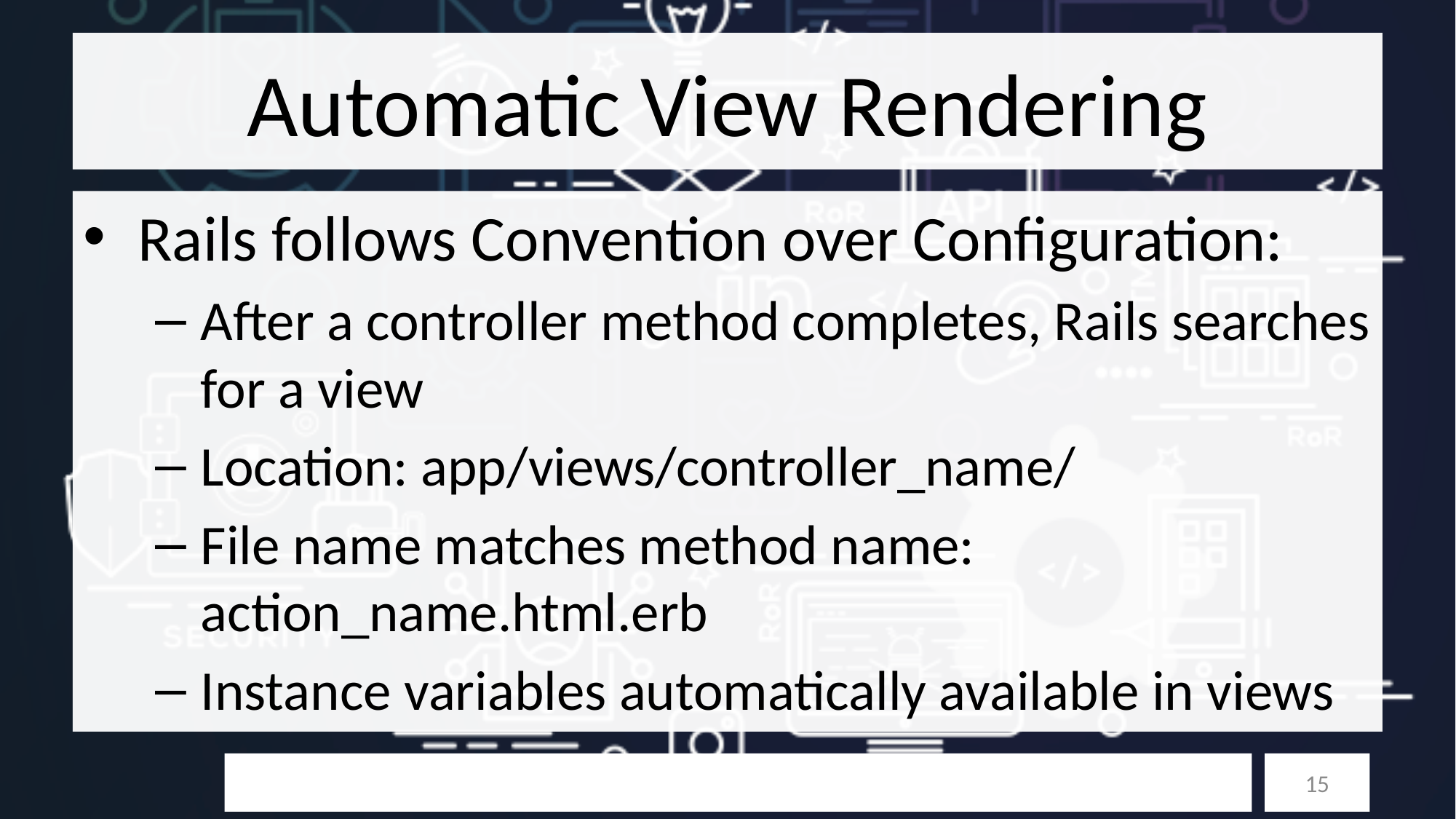

# Automatic View Rendering
Rails follows Convention over Configuration:
After a controller method completes, Rails searches for a view
Location: app/views/controller_name/
File name matches method name: action_name.html.erb
Instance variables automatically available in views

15